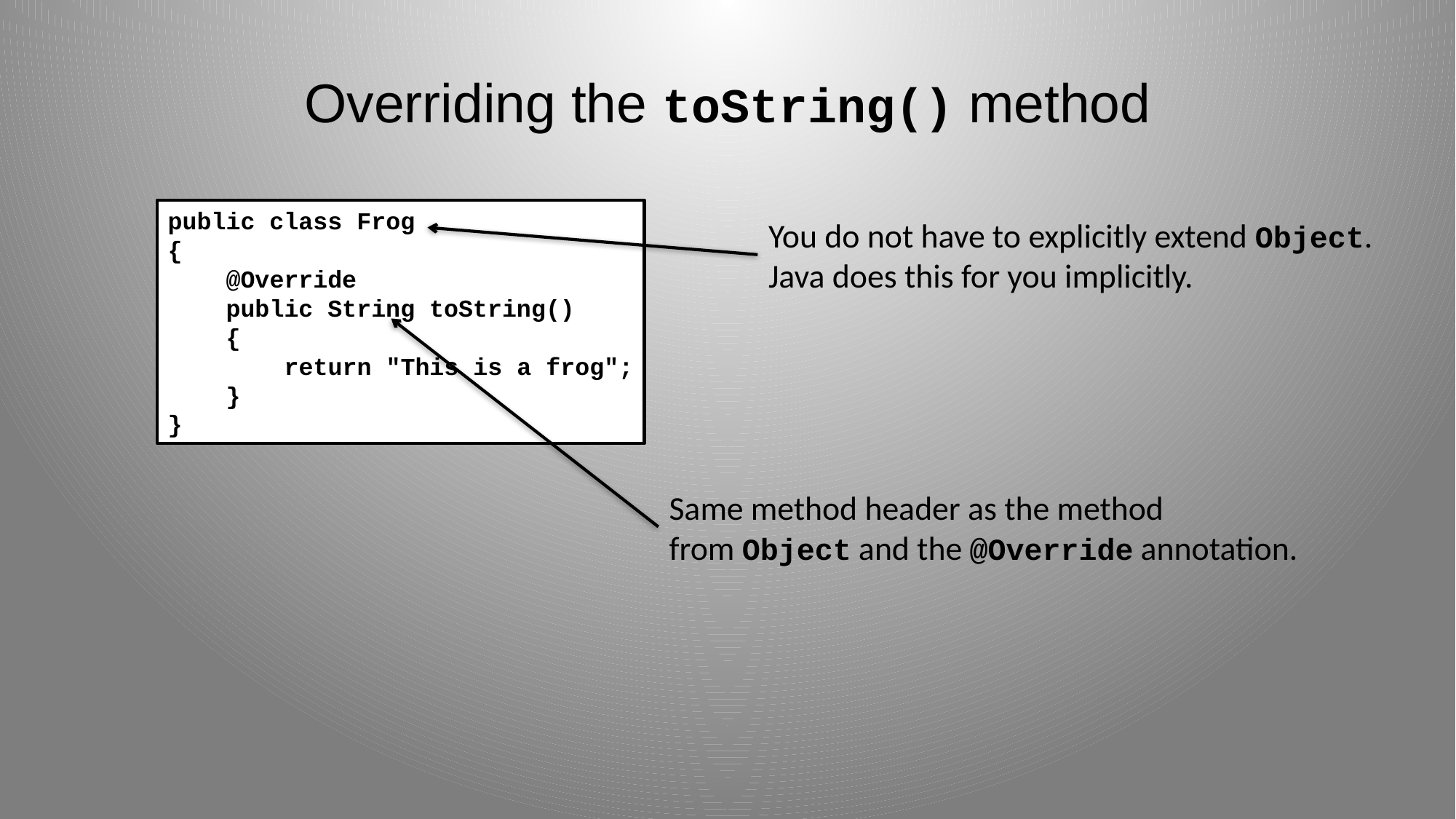

# Overriding the toString() method
public class Frog
{
    @Override
    public String toString()
    {
        return "This is a frog";
    }
}
You do not have to explicitly extend Object.
Java does this for you implicitly.
Same method header as the method
from Object and the @Override annotation.